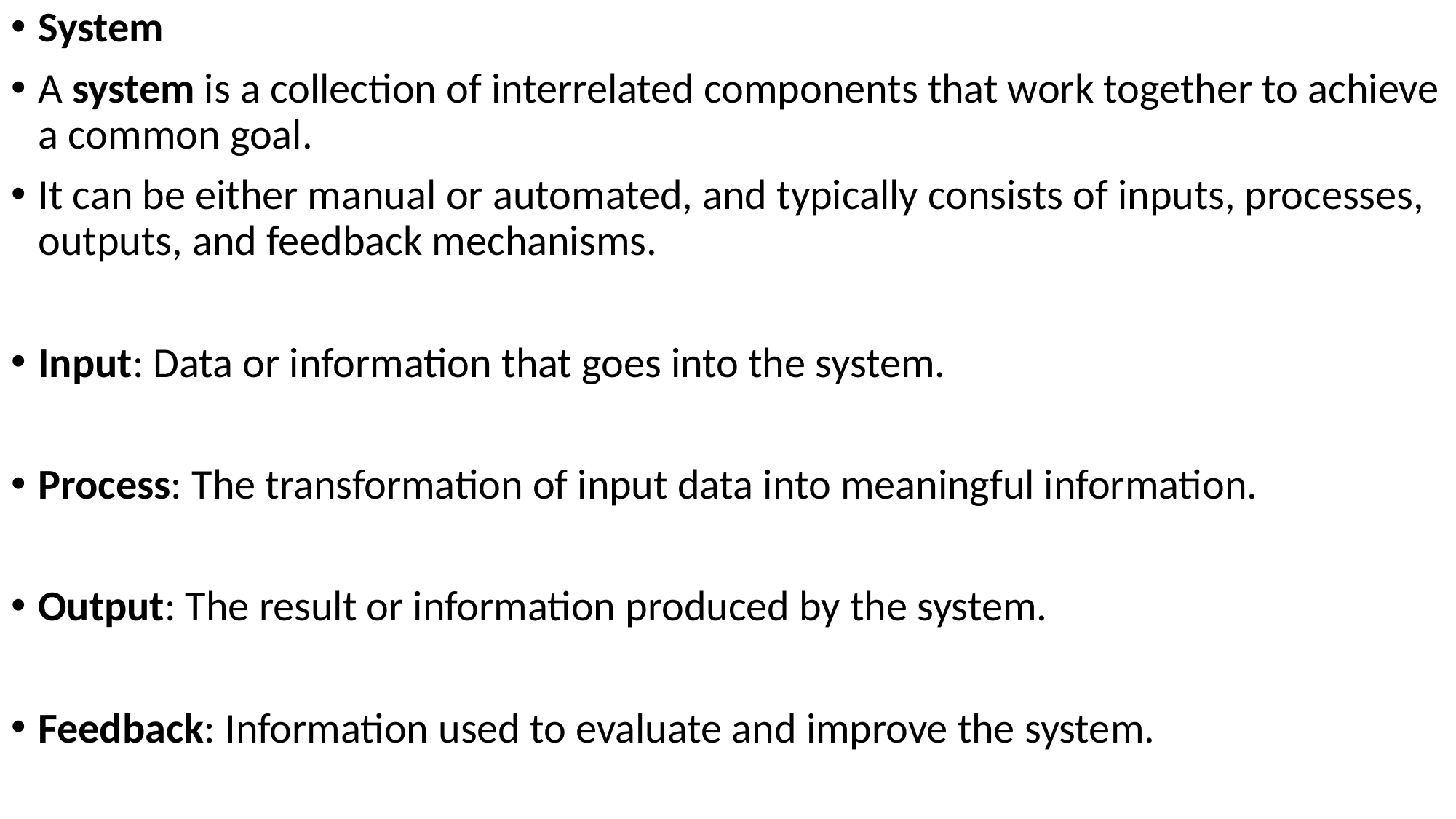

System
A system is a collection of interrelated components that work together to achieve a common goal.
It can be either manual or automated, and typically consists of inputs, processes, outputs, and feedback mechanisms.

Input: Data or information that goes into the system.

Process: The transformation of input data into meaningful information.

Output: The result or information produced by the system.

Feedback: Information used to evaluate and improve the system.